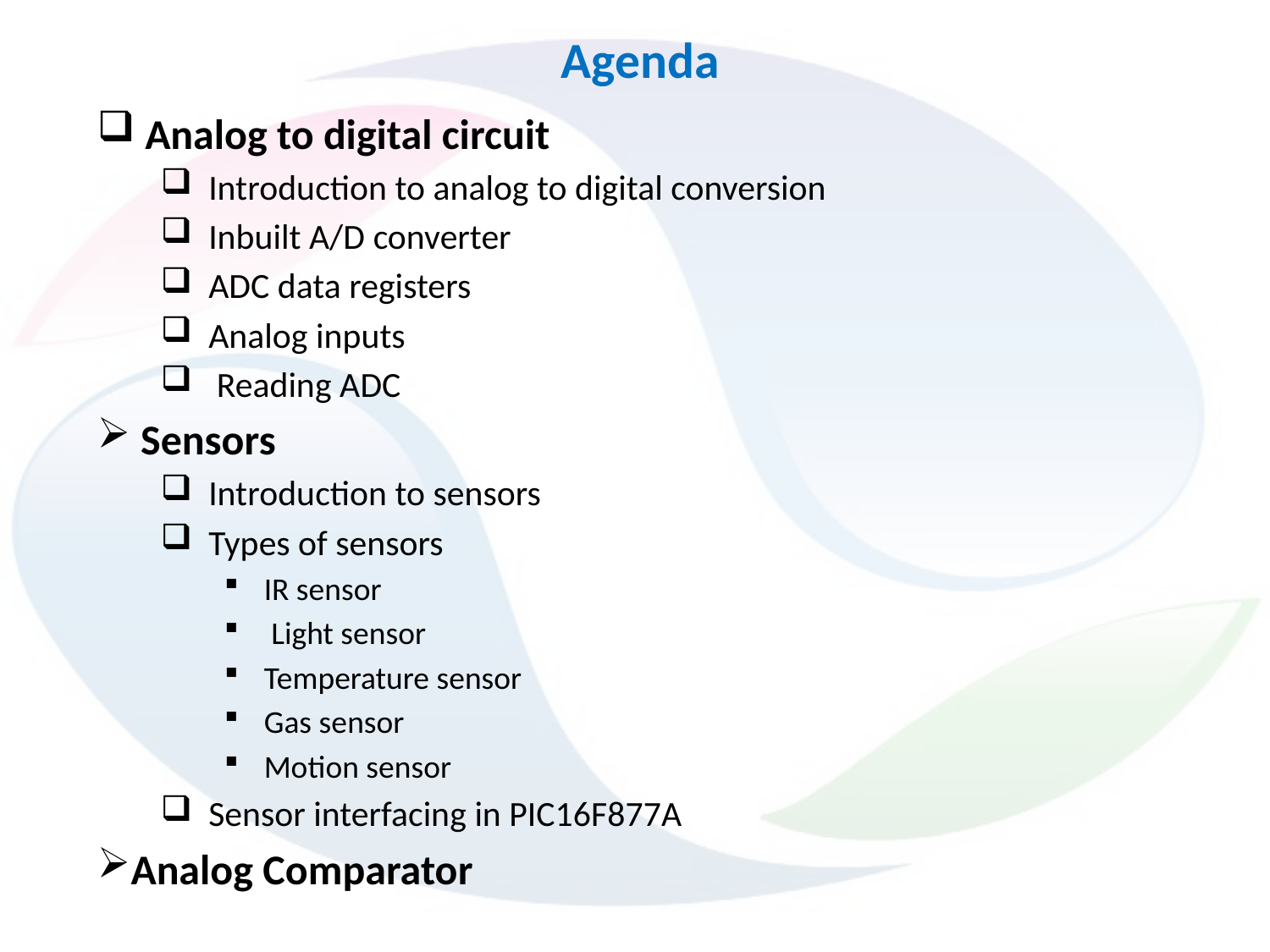

# Agenda
Analog to digital circuit
Introduction to analog to digital conversion
Inbuilt A/D converter
ADC data registers
Analog inputs
 Reading ADC
 Sensors
Introduction to sensors
Types of sensors
IR sensor
 Light sensor
Temperature sensor
Gas sensor
Motion sensor
Sensor interfacing in PIC16F877A
Analog Comparator